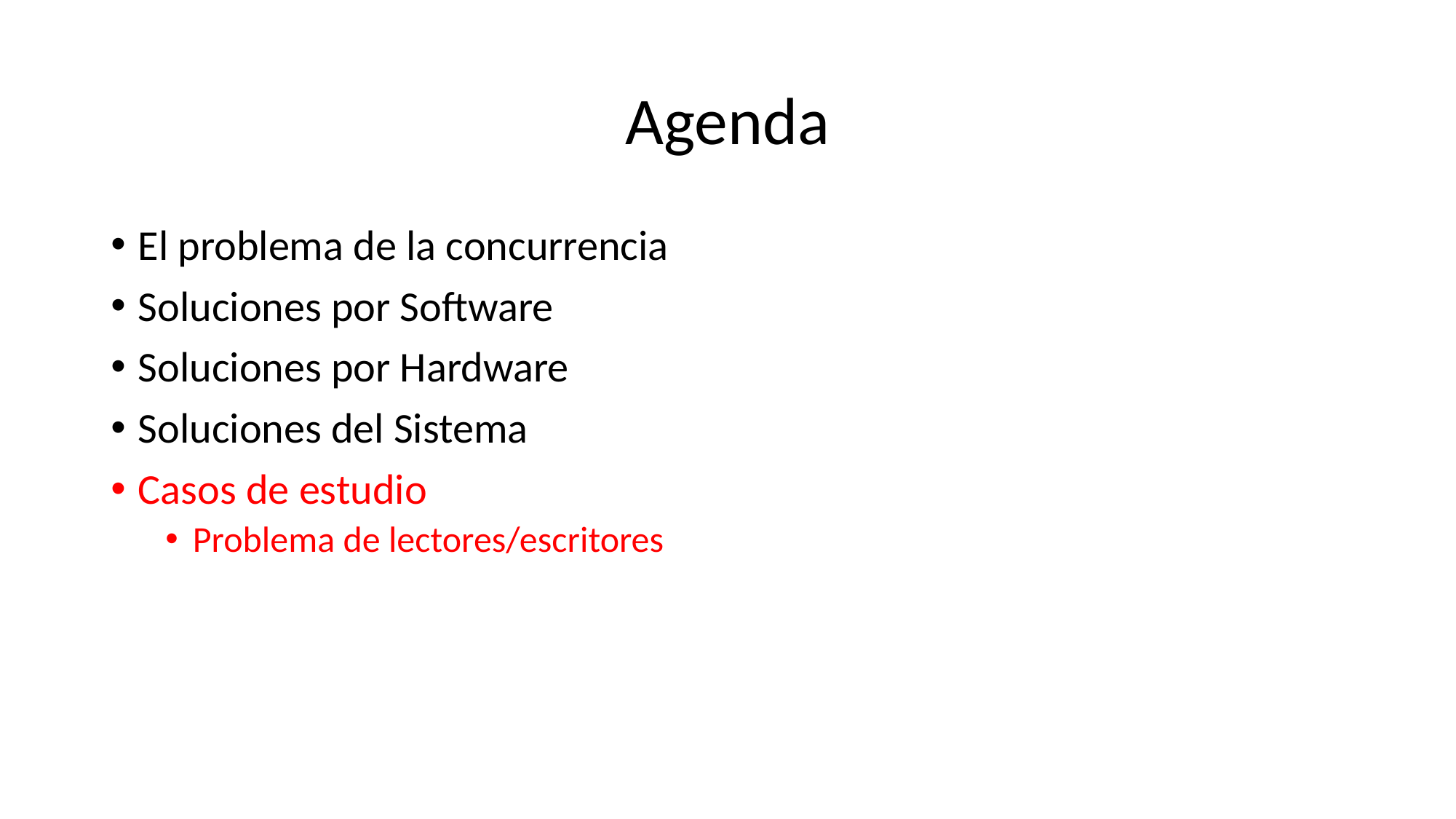

# Agenda
El problema de la concurrencia
Soluciones por Software
Soluciones por Hardware
Soluciones del Sistema
Casos de estudio
Problema de lectores/escritores